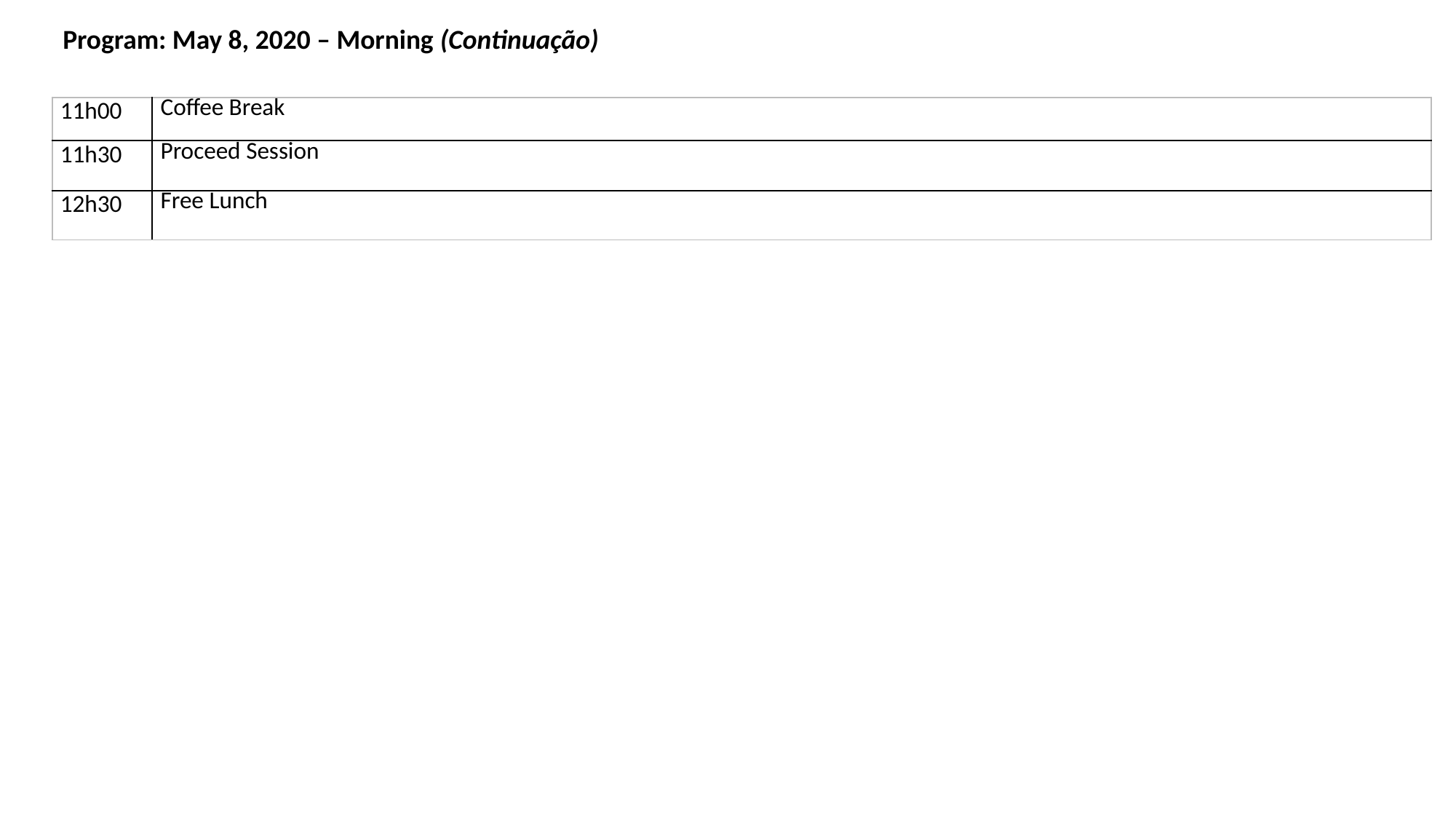

Program: May 8, 2020 – Morning (Continuação)
| 11h00 | Coffee Break |
| --- | --- |
| 11h30 | Proceed Session |
| 12h30 | Free Lunch |